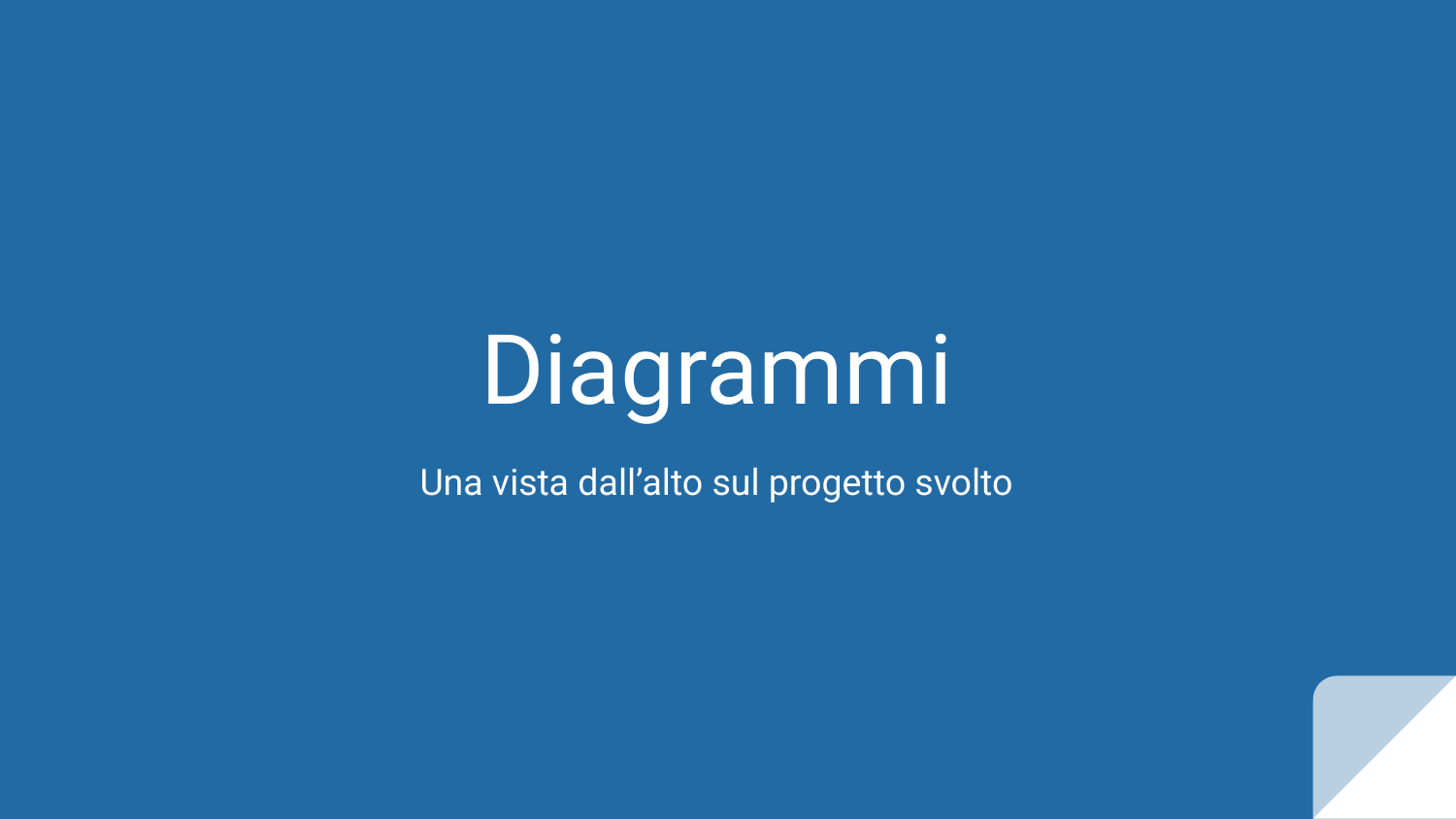

# Diagrammi
Una vista dall’alto sul progetto svolto